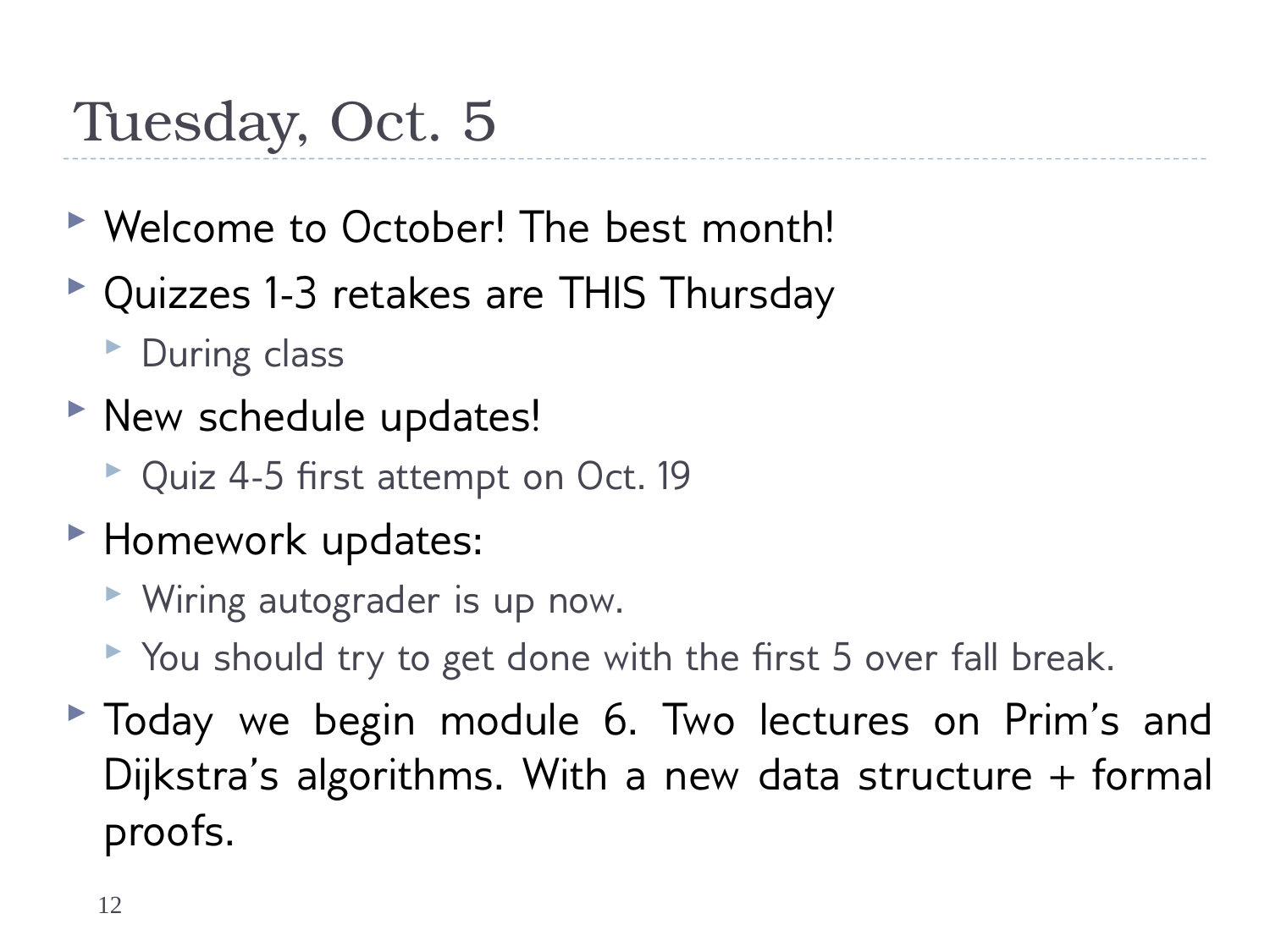

# Tuesday, Oct. 5
Welcome to October! The best month!
Quizzes 1-3 retakes are THIS Thursday
During class
New schedule updates!
Quiz 4-5 first attempt on Oct. 19
Homework updates:
Wiring autograder is up now.
You should try to get done with the first 5 over fall break.
Today we begin module 6. Two lectures on Prim’s and Dijkstra’s algorithms. With a new data structure + formal proofs.
12